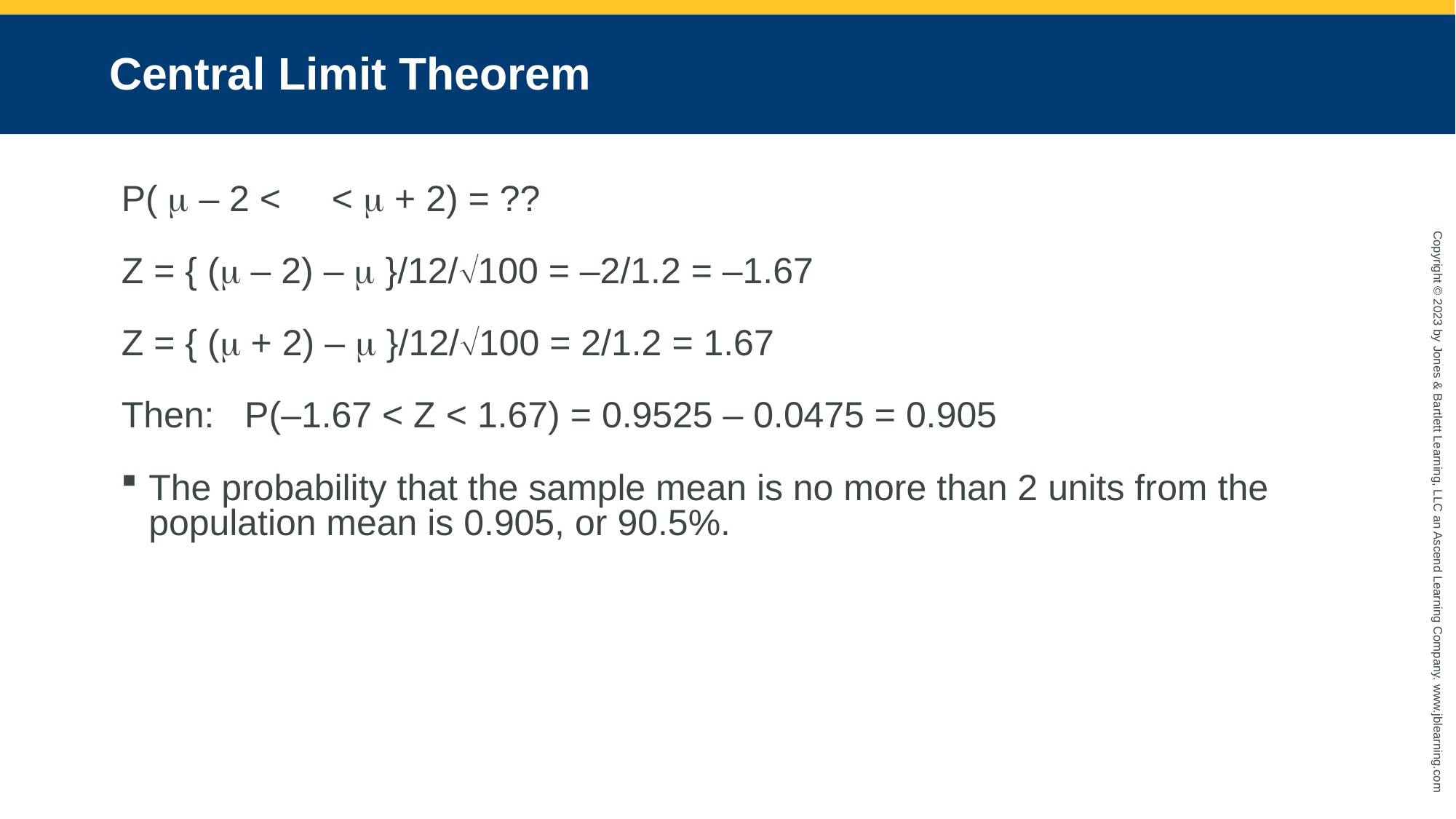

# Central Limit Theorem
P( μ – 2 <     < μ + 2) = ??
Z = { (μ – 2) – μ }/12/√100 = –2/1.2 = –1.67
Z = { (μ + 2) – μ }/12/√100 = 2/1.2 = 1.67
Then:   P(–1.67 < Z < 1.67) = 0.9525 – 0.0475 = 0.905
The probability that the sample mean is no more than 2 units from the population mean is 0.905, or 90.5%.